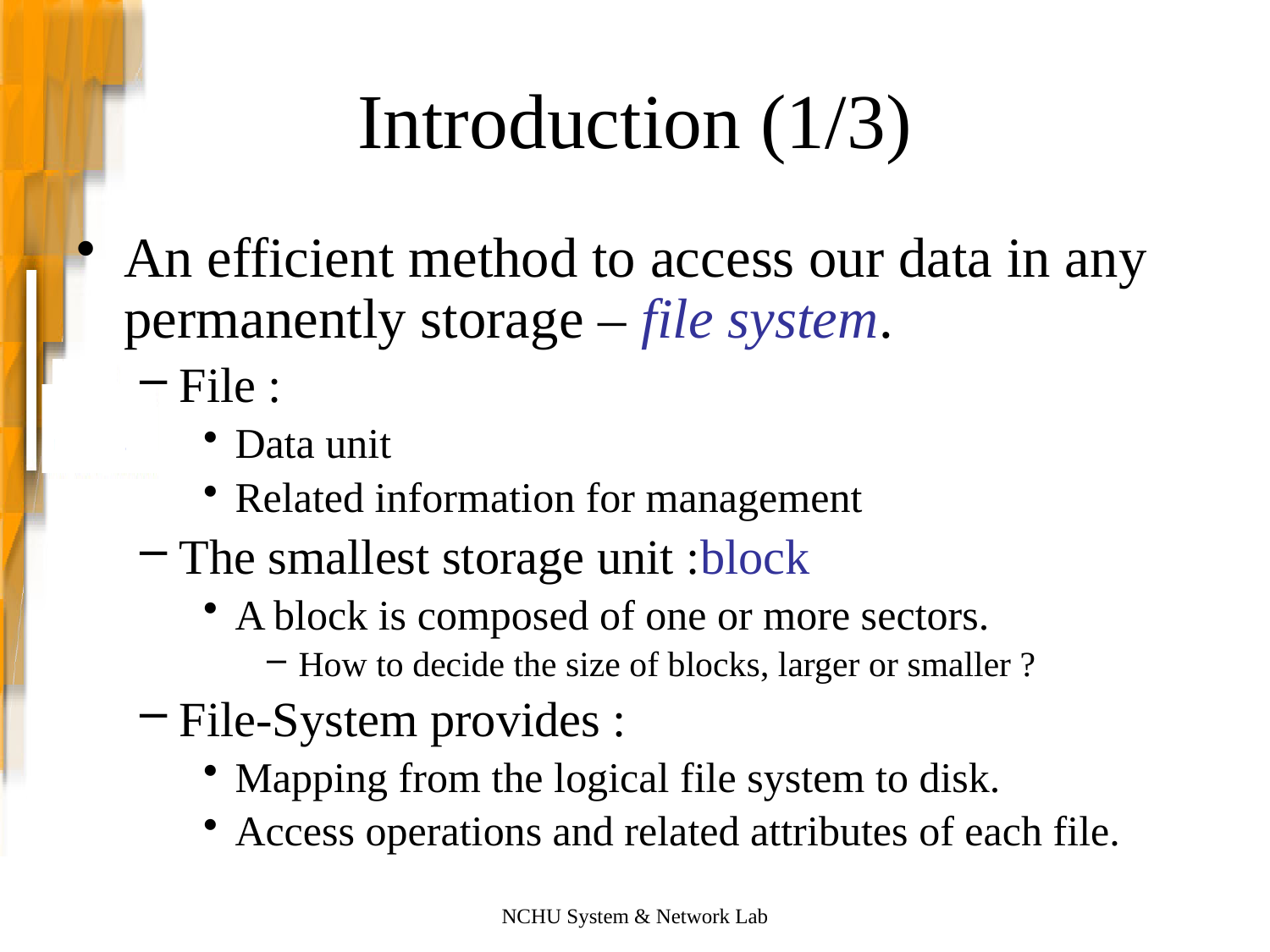

# Introduction (1/3)
An efficient method to access our data in any permanently storage – file system.
File :
Data unit
Related information for management
The smallest storage unit :block
A block is composed of one or more sectors.
How to decide the size of blocks, larger or smaller ?
File-System provides :
Mapping from the logical file system to disk.
Access operations and related attributes of each file.
NCHU System & Network Lab